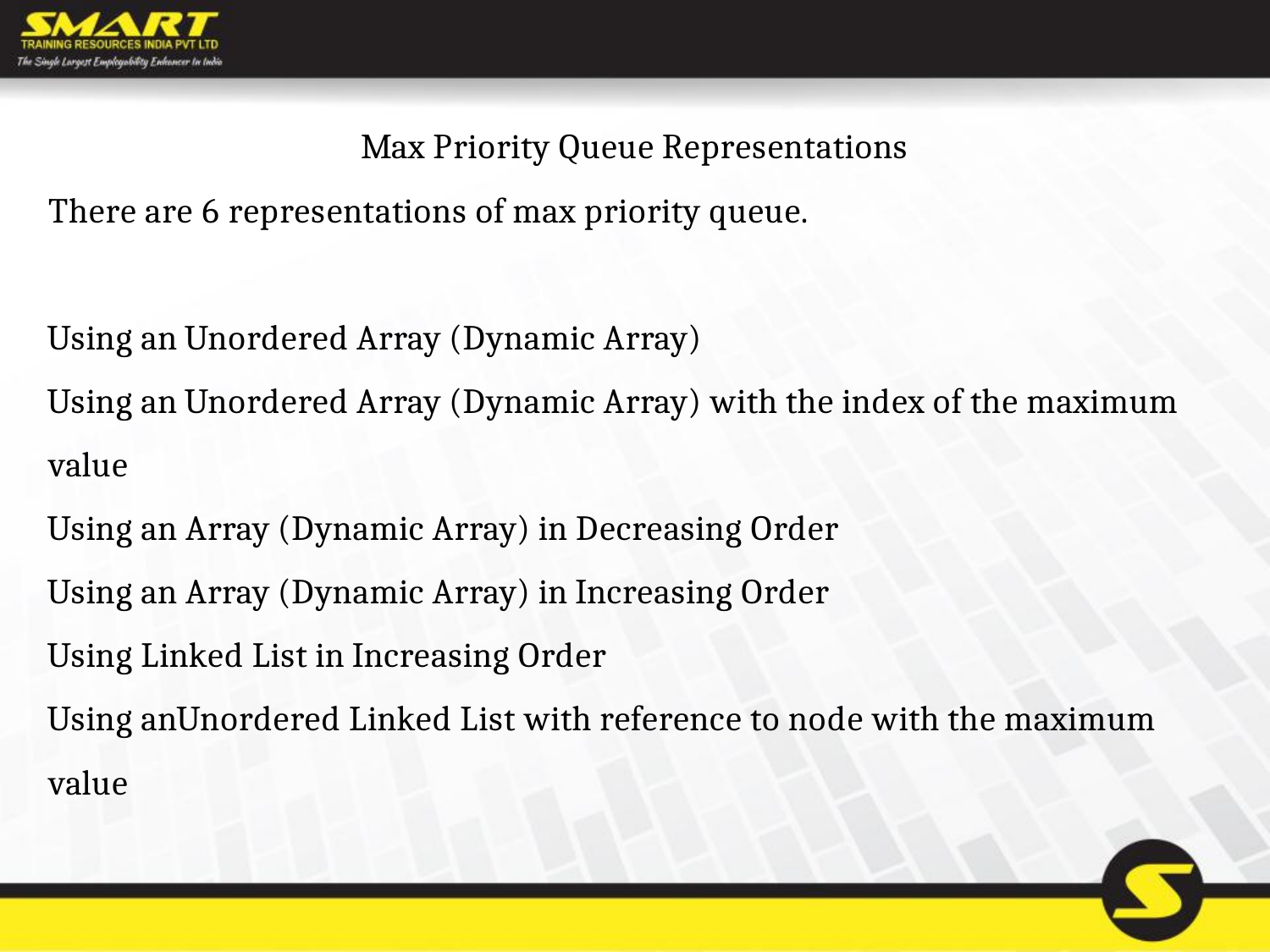

Max Priority Queue Representations
There are 6 representations of max priority queue.

Using an Unordered Array (Dynamic Array)
Using an Unordered Array (Dynamic Array) with the index of the maximum value
Using an Array (Dynamic Array) in Decreasing Order
Using an Array (Dynamic Array) in Increasing Order
Using Linked List in Increasing Order
Using anUnordered Linked List with reference to node with the maximum value